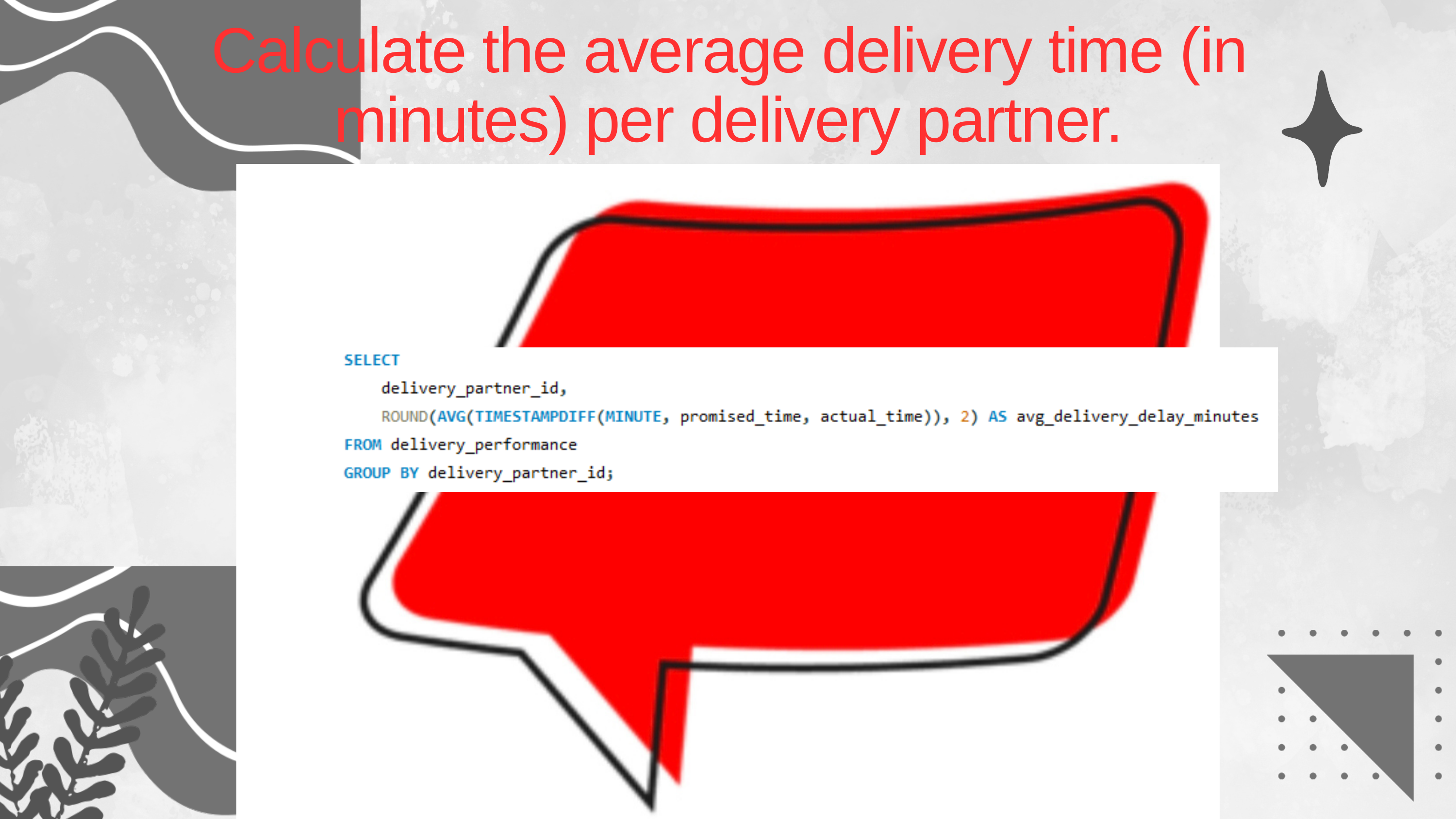

Calculate the average delivery time (in minutes) per delivery partner.